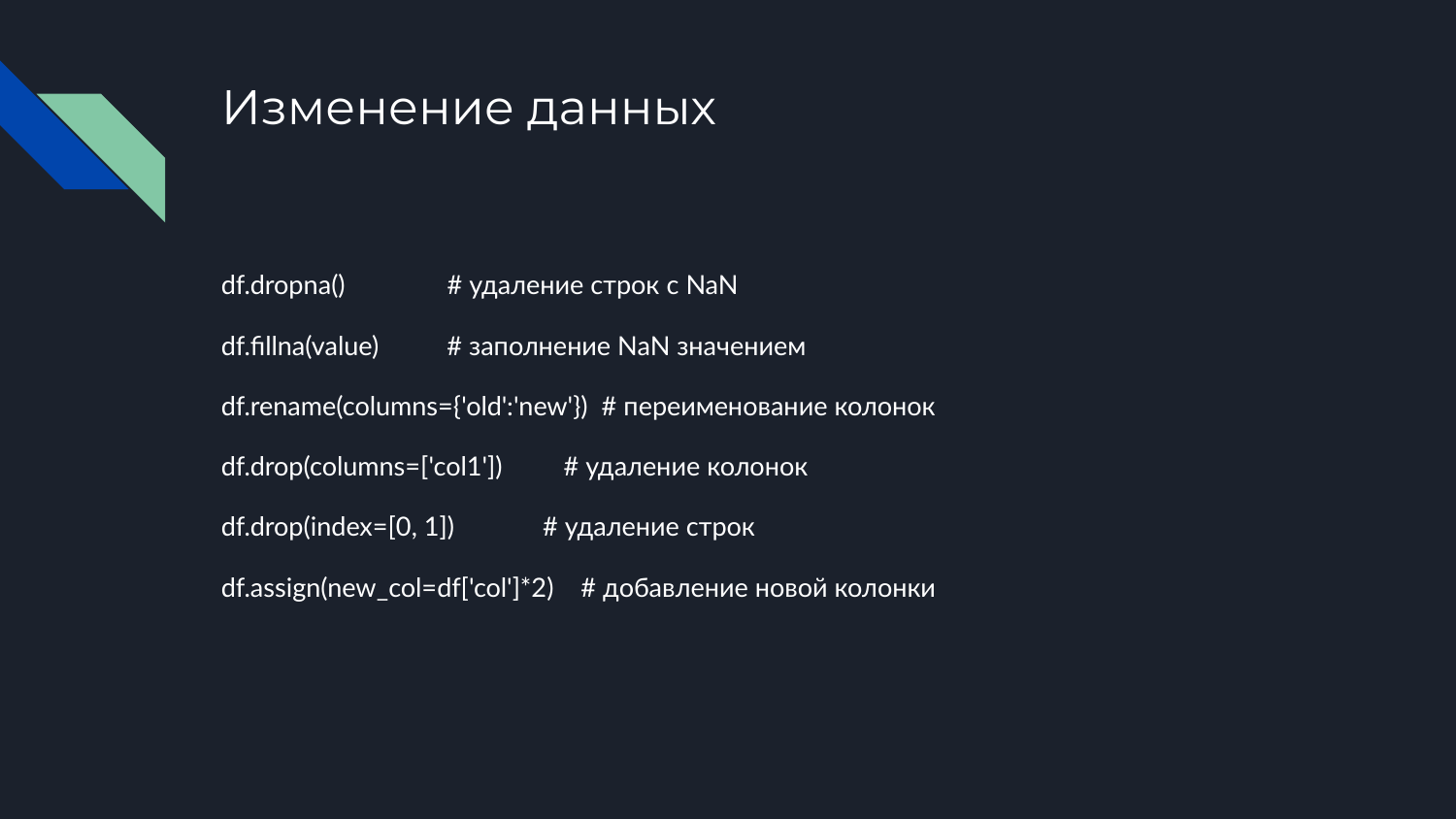

# Изменение данных
df.dropna()               # удаление строк с NaN
df.fillna(value)          # заполнение NaN значением
df.rename(columns={'old':'new'})  # переименование колонок
df.drop(columns=['col1'])         # удаление колонок
df.drop(index=[0, 1])             # удаление строк
df.assign(new_col=df['col']*2)    # добавление новой колонки